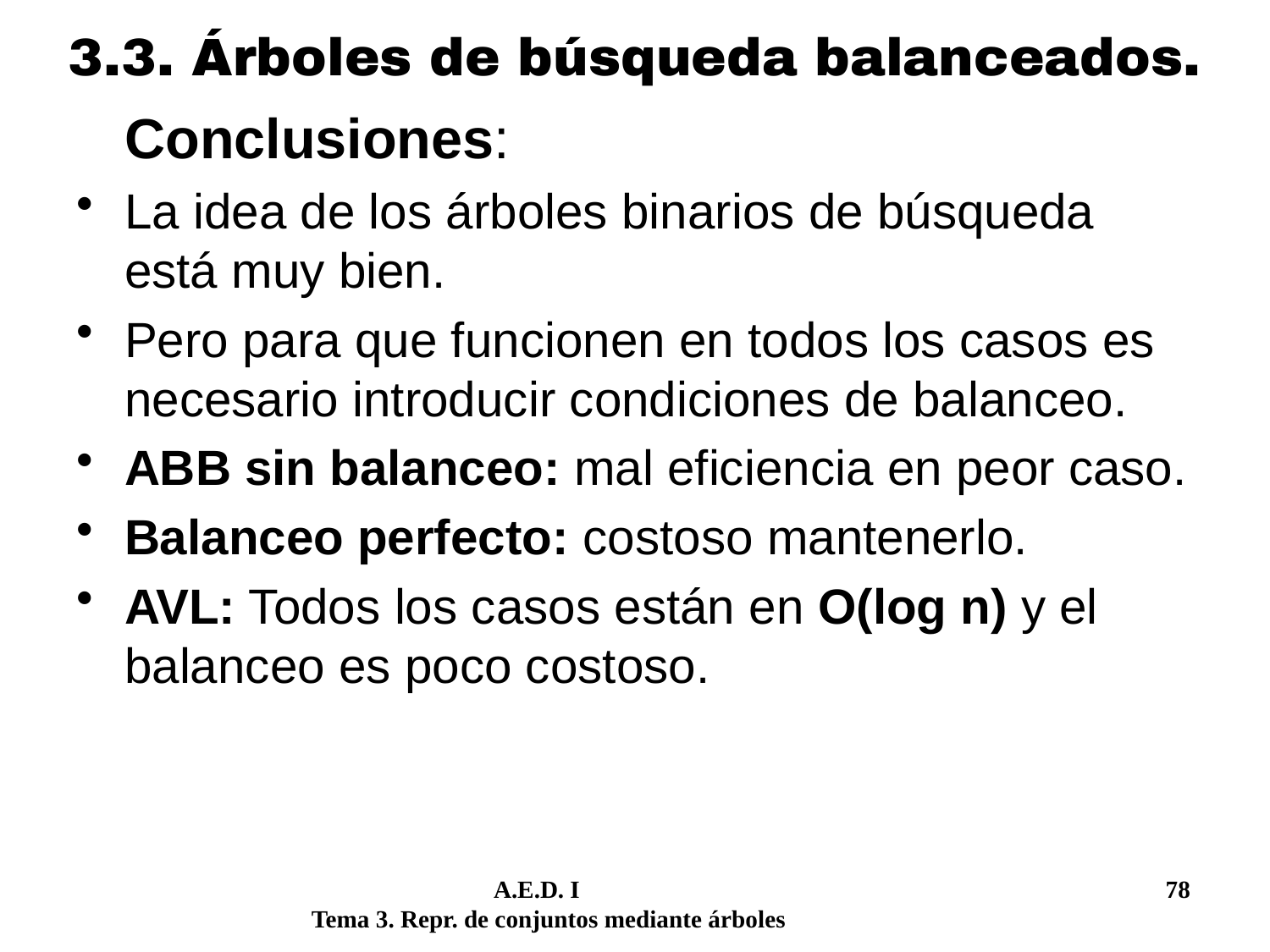

# 3.3. Árboles de búsqueda balanceados.
	Conclusiones:
La idea de los árboles binarios de búsqueda está muy bien.
Pero para que funcionen en todos los casos es necesario introducir condiciones de balanceo.
ABB sin balanceo: mal eficiencia en peor caso.
Balanceo perfecto: costoso mantenerlo.
AVL: Todos los casos están en O(log n) y el balanceo es poco costoso.
	         A.E.D. I			      	               78
Tema 3. Repr. de conjuntos mediante árboles